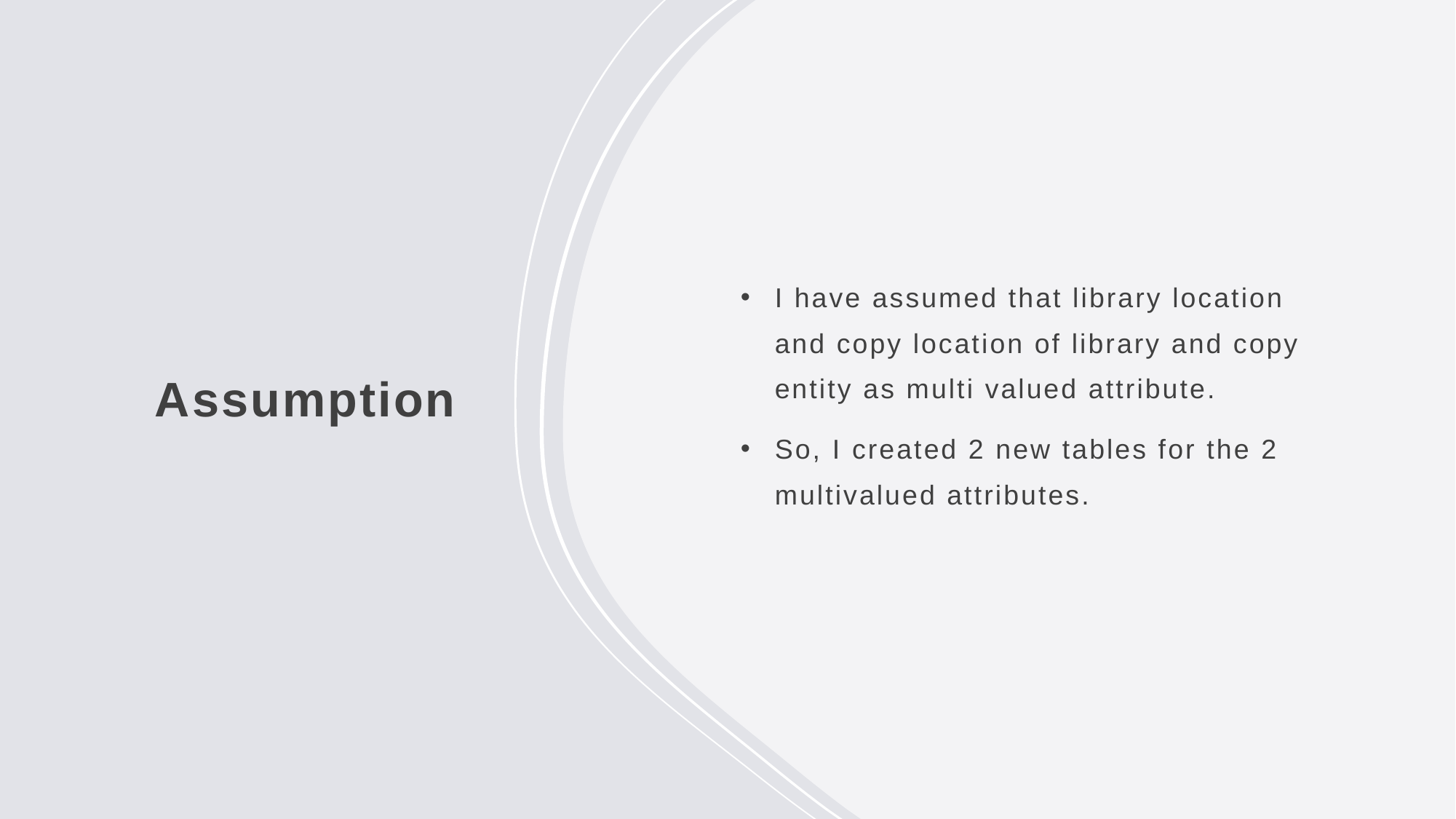

# Assumption
I have assumed that library location and copy location of library and copy entity as multi valued attribute.
So, I created 2 new tables for the 2 multivalued attributes.